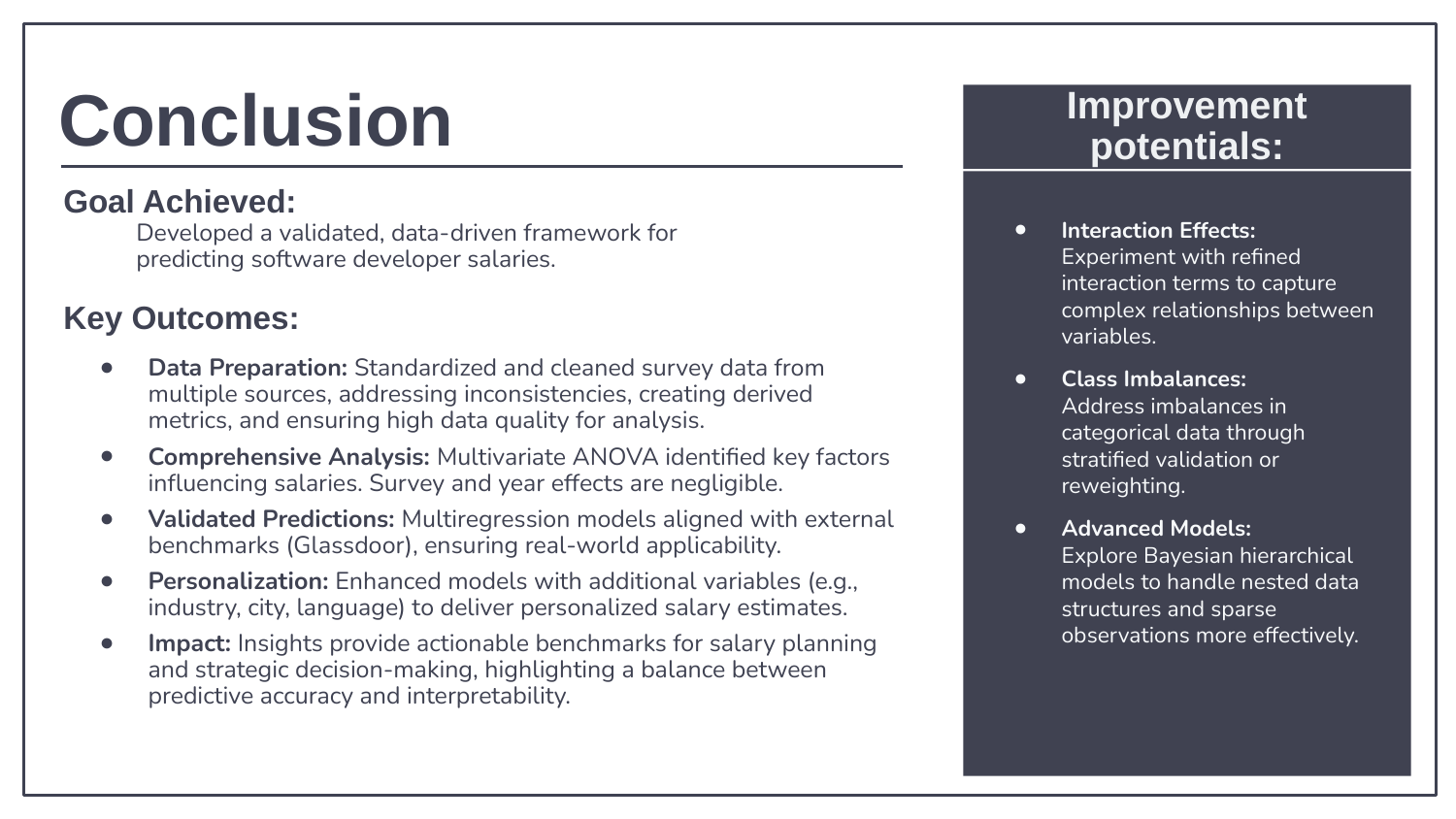

Conclusion
Improvement potentials:
Goal Achieved:
Developed a validated, data-driven framework for predicting software developer salaries.

Interaction Effects:
Experiment with refined interaction terms to capture complex relationships between variables.
Class Imbalances:
Address imbalances in categorical data through stratified validation or reweighting.
Advanced Models:
Explore Bayesian hierarchical models to handle nested data structures and sparse observations more effectively.
Key Outcomes:
Data Preparation: Standardized and cleaned survey data from multiple sources, addressing inconsistencies, creating derived metrics, and ensuring high data quality for analysis.
Comprehensive Analysis: Multivariate ANOVA identified key factors influencing salaries. Survey and year effects are negligible.
Validated Predictions: Multiregression models aligned with external benchmarks (Glassdoor), ensuring real-world applicability.
Personalization: Enhanced models with additional variables (e.g., industry, city, language) to deliver personalized salary estimates.
Impact: Insights provide actionable benchmarks for salary planning and strategic decision-making, highlighting a balance between predictive accuracy and interpretability.